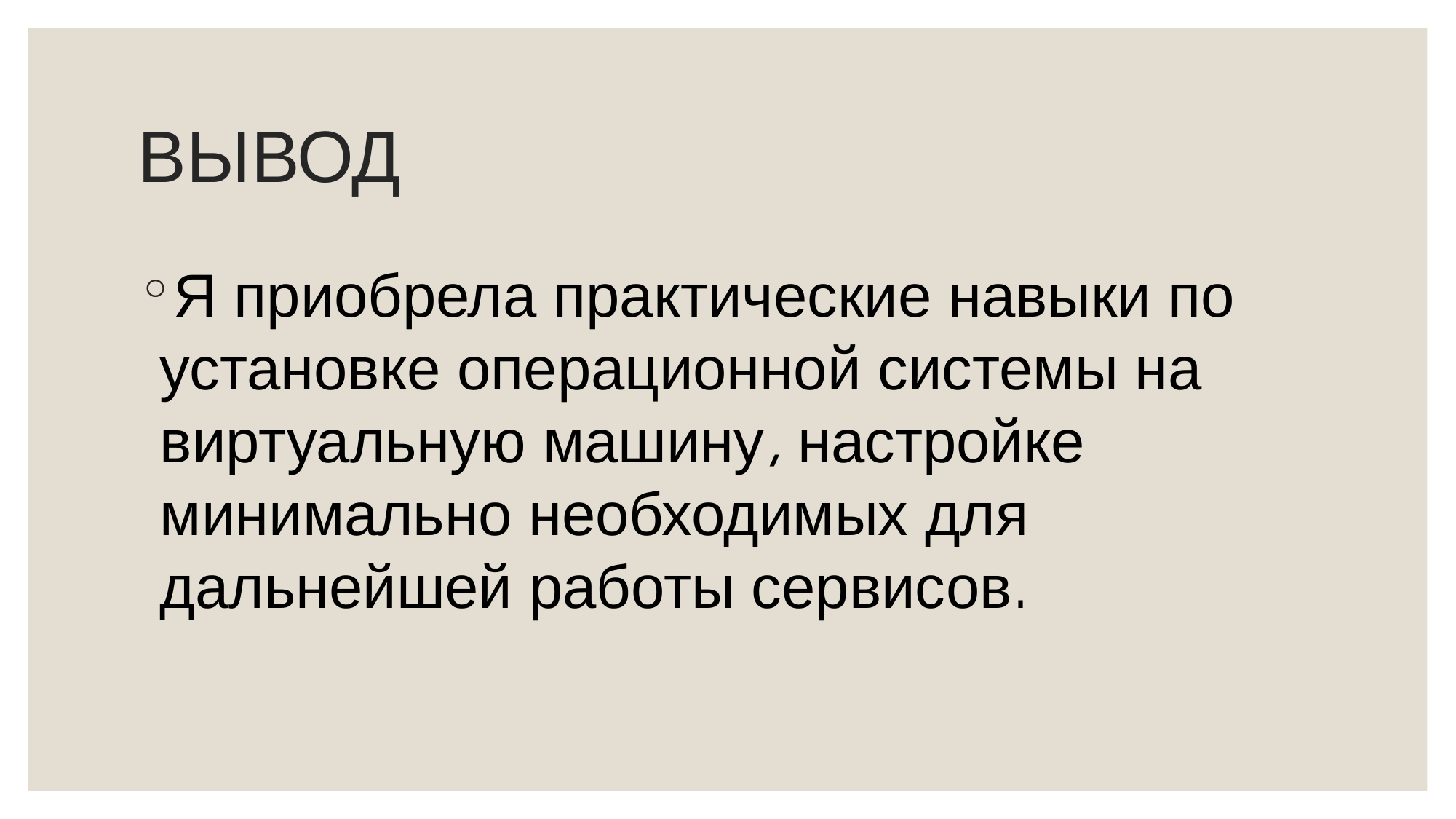

# ВЫВОД
Я приобрела практические навыки по установке операционной системы на виртуальную машину, настройке минимально необходимых для дальнейшей работы сервисов.